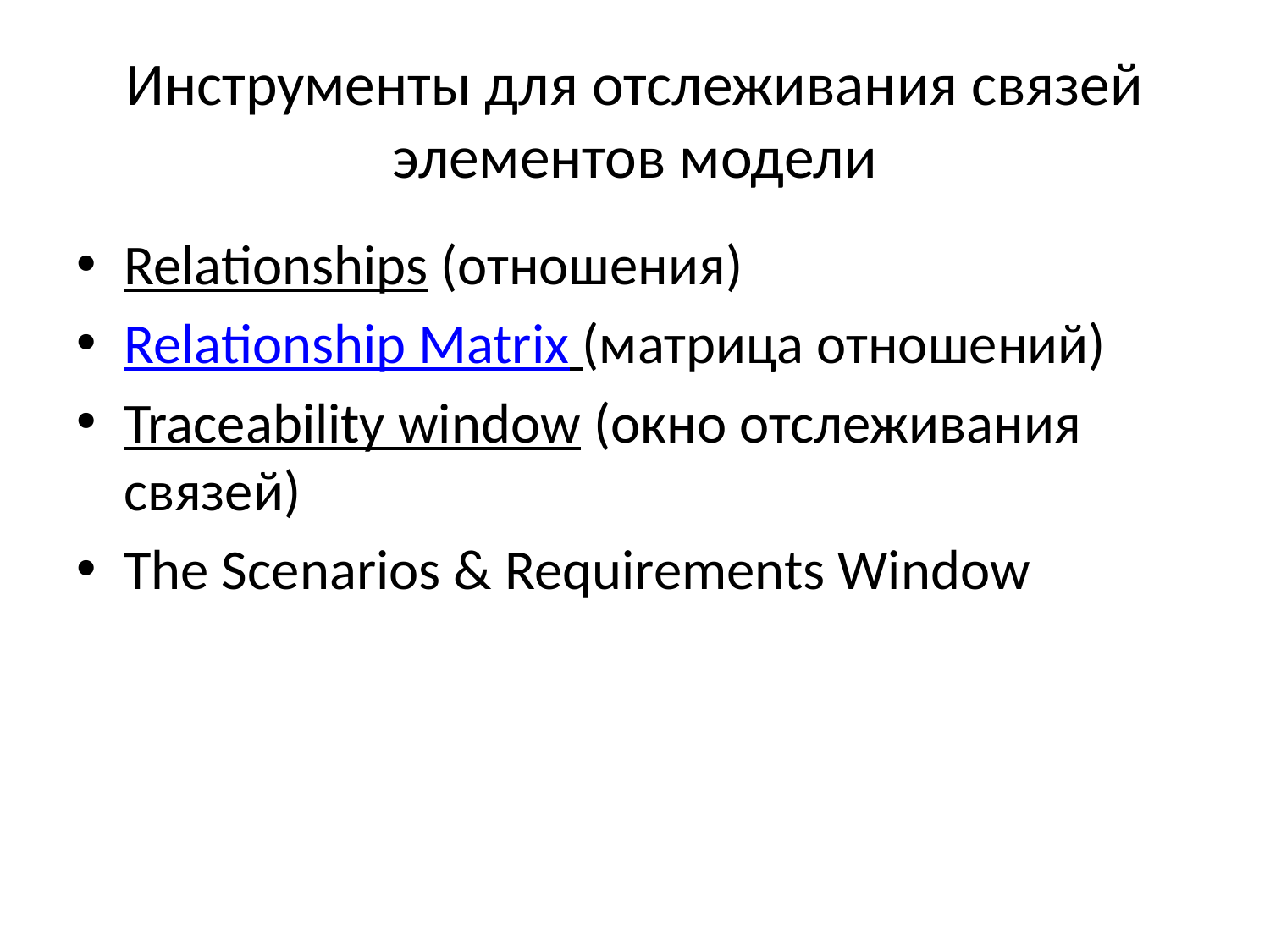

# Инструменты для отслеживания связей элементов модели
Relationships (отношения)
Relationship Matrix (матрица отношений)
Traceability window (окно отслеживания связей)
The Scenarios & Requirements Window